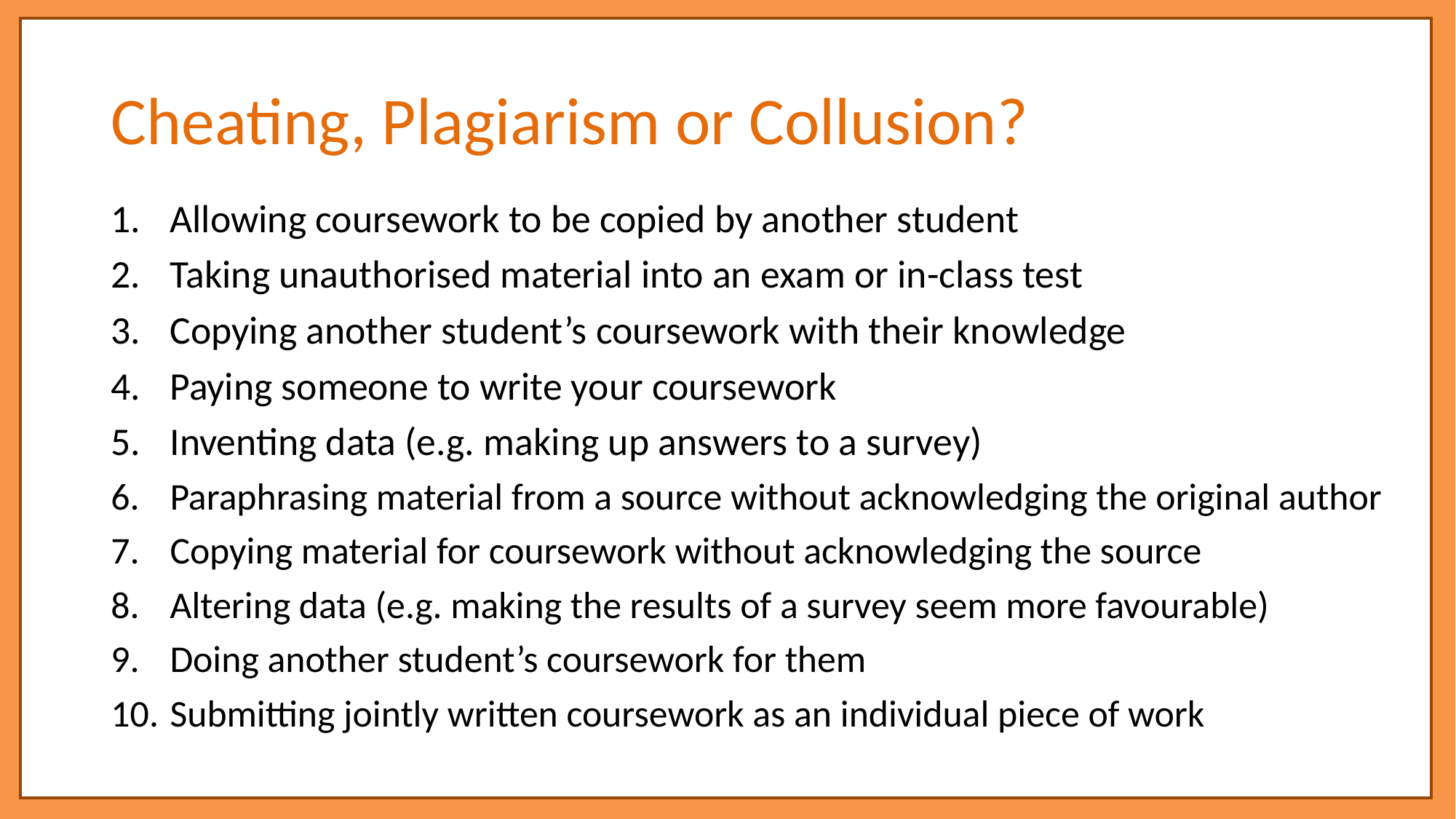

# Cheating, Plagiarism or Collusion?
Allowing coursework to be copied by another student
Taking unauthorised material into an exam or in-class test
Copying another student’s coursework with their knowledge
Paying someone to write your coursework
Inventing data (e.g. making up answers to a survey)
Paraphrasing material from a source without acknowledging the original author
Copying material for coursework without acknowledging the source
Altering data (e.g. making the results of a survey seem more favourable)
Doing another student’s coursework for them
Submitting jointly written coursework as an individual piece of work